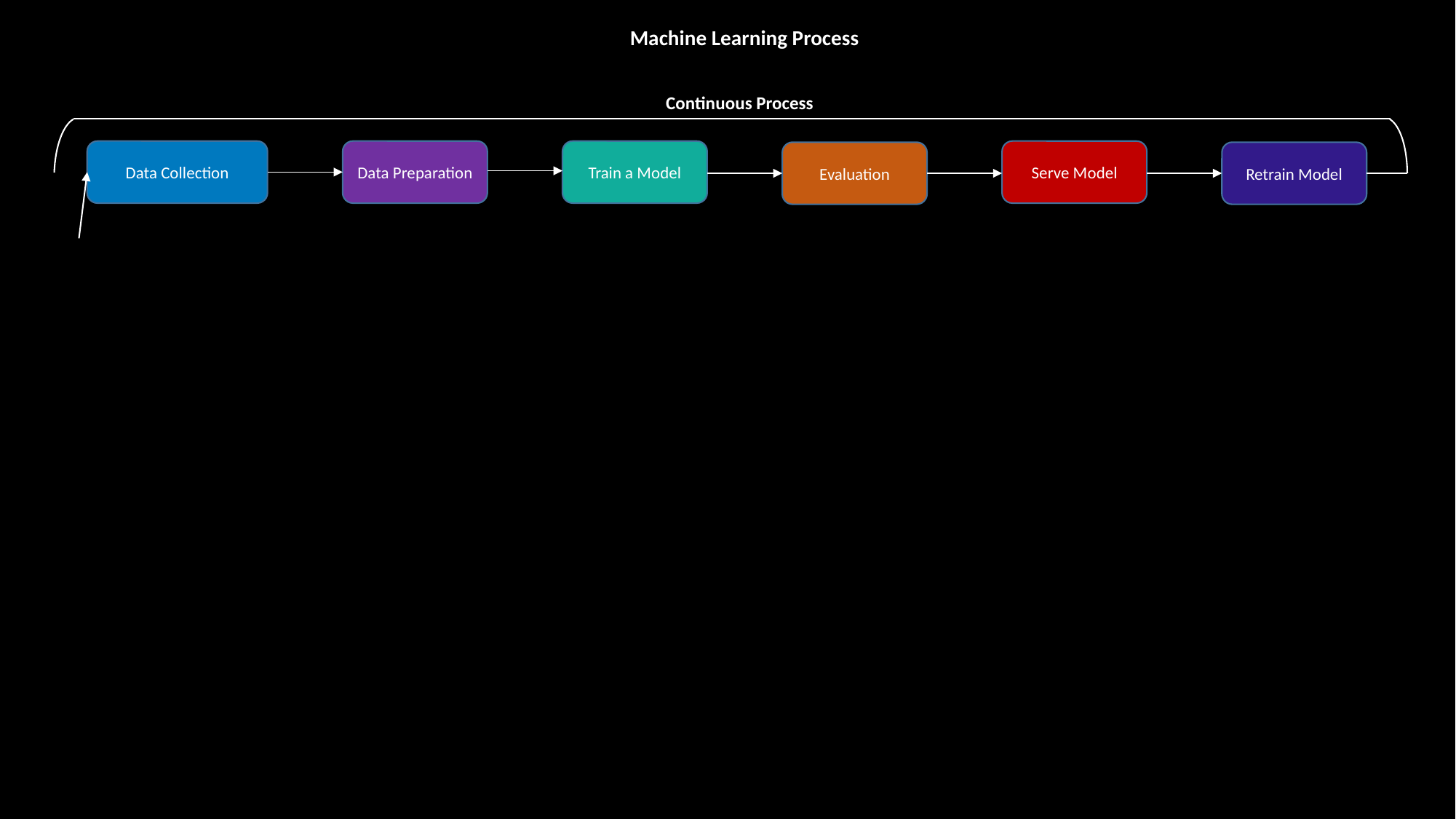

Machine Learning Process
Continuous Process

Data Collection
Data Preparation
Train a Model
Serve Model
Evaluation
Retrain Model